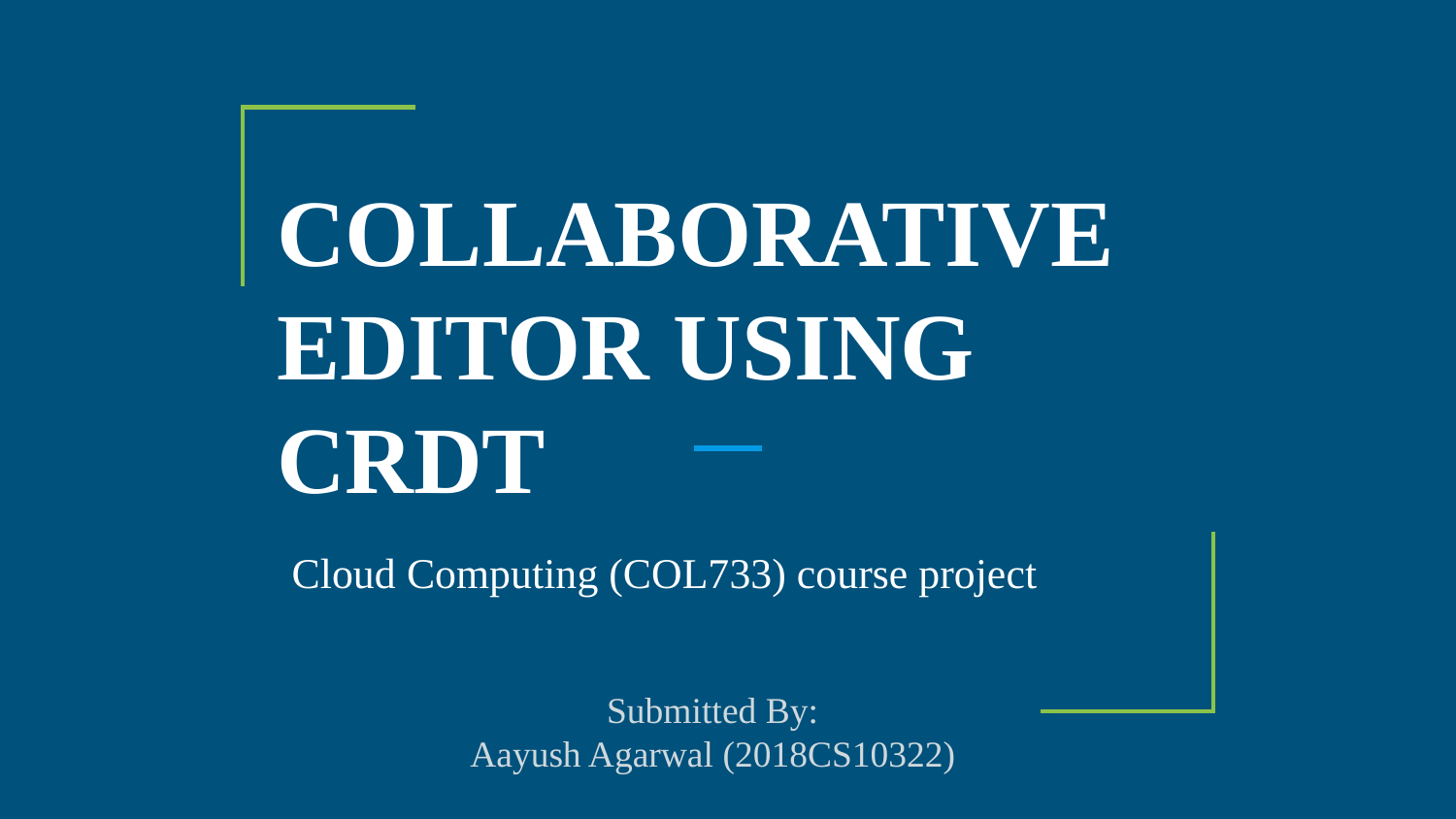

COLLABORATIVE EDITOR USING CRDT
Cloud Computing (COL733) course project
Submitted By:
Aayush Agarwal (2018CS10322)